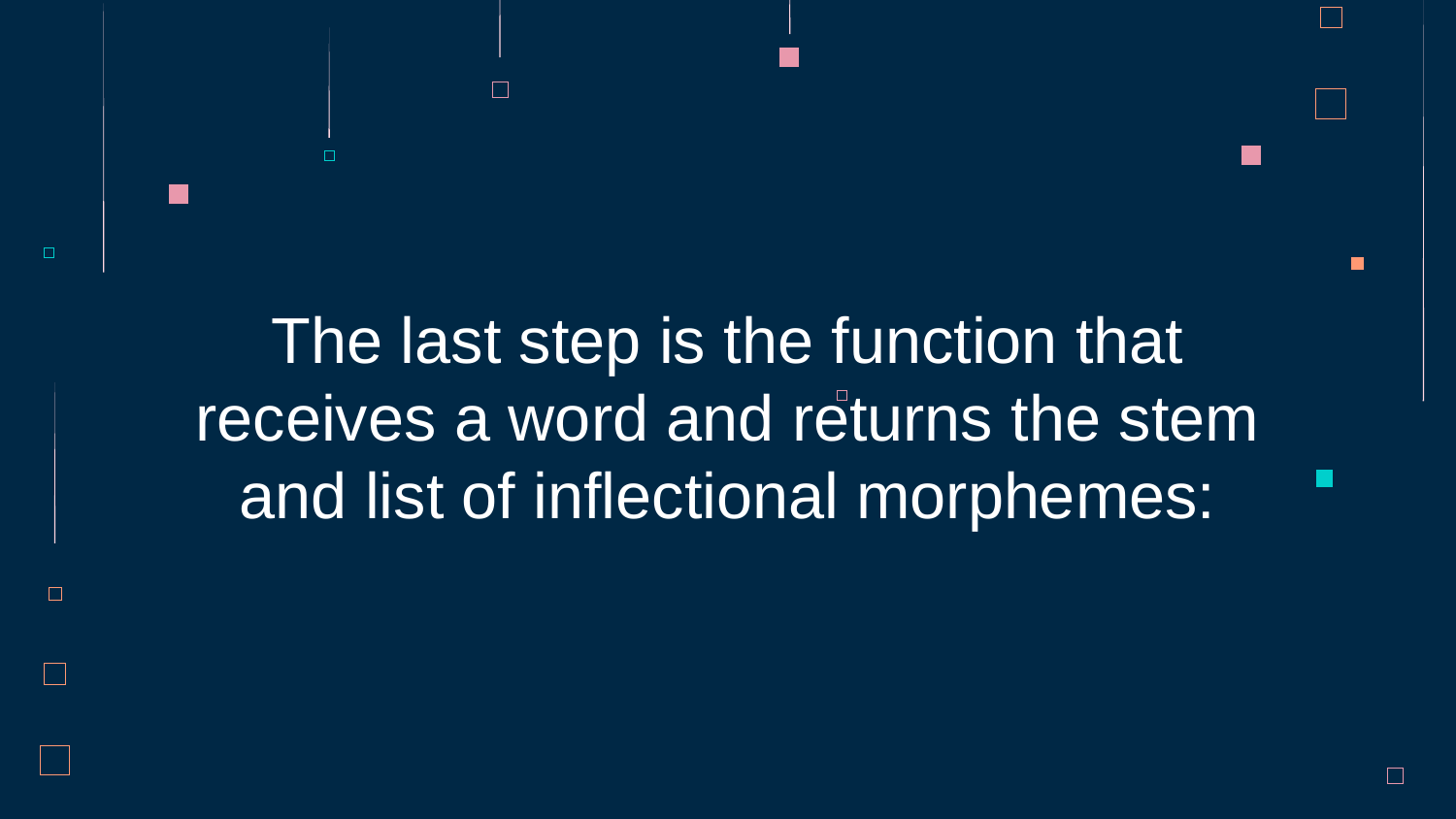

# The last step is the function that receives a word and returns the stem and list of inflectional morphemes: